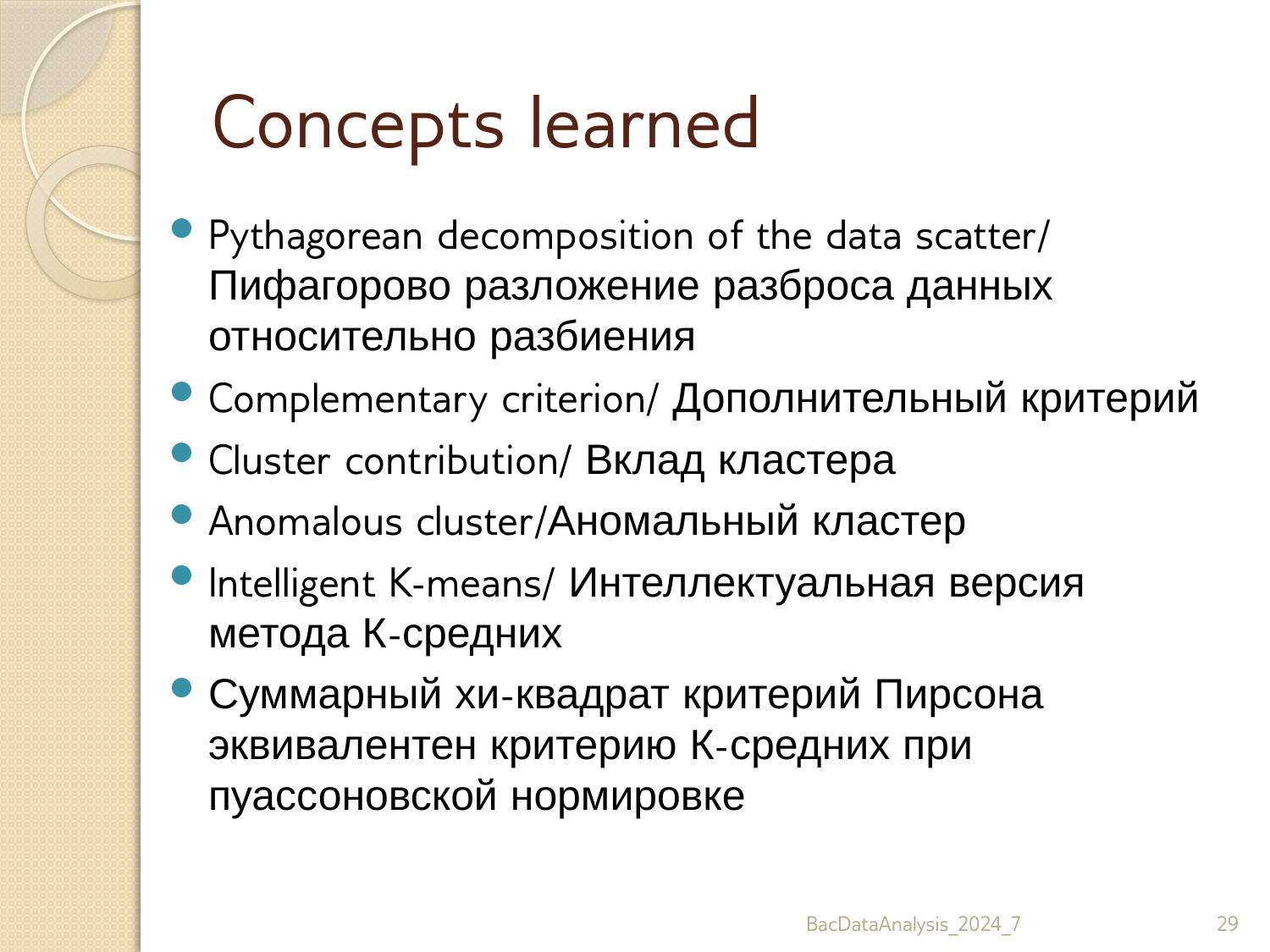

# Concepts learned
Pythagorean decomposition of the data scatter/ Пифагорово разложение разброса данных относительно разбиения
Complementary criterion/ Дополнительный критерий
Cluster contribution/ Вклад кластера
Anomalous cluster/Аномальный кластер
Intelligent K-means/ Интеллектуальная версия метода К-средних
Суммарный хи-квадрат критерий Пирсона эквивалентен критерию К-средних при пуассоновской нормировке
BacDataAnalysis_2024_7
29